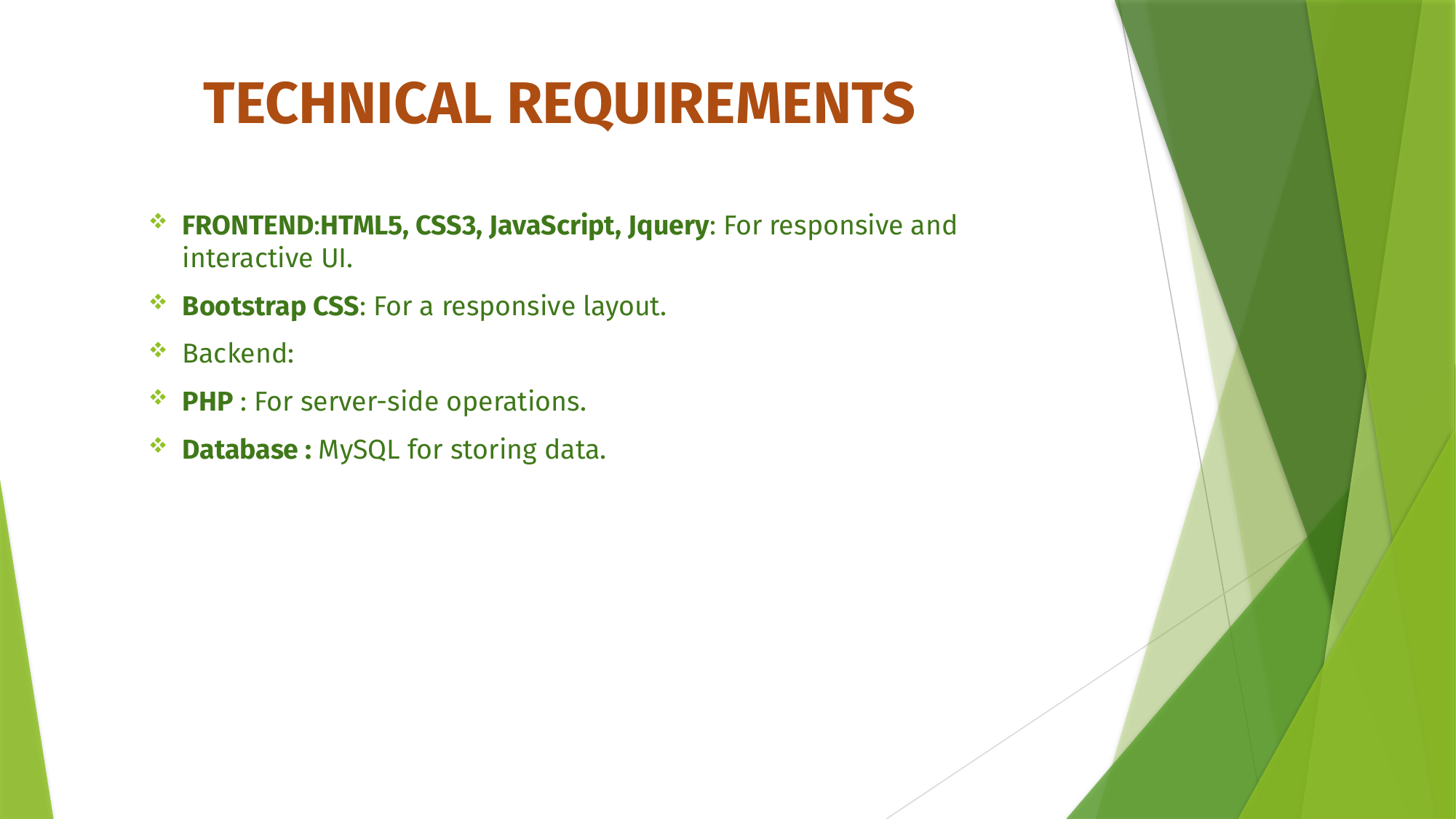

# TECHNICAL REQUIREMENTS
FRONTEND:HTML5, CSS3, JavaScript, Jquery: For responsive and interactive UI.
Bootstrap CSS: For a responsive layout.
Backend:
PHP : For server-side operations.
Database : MySQL for storing data.